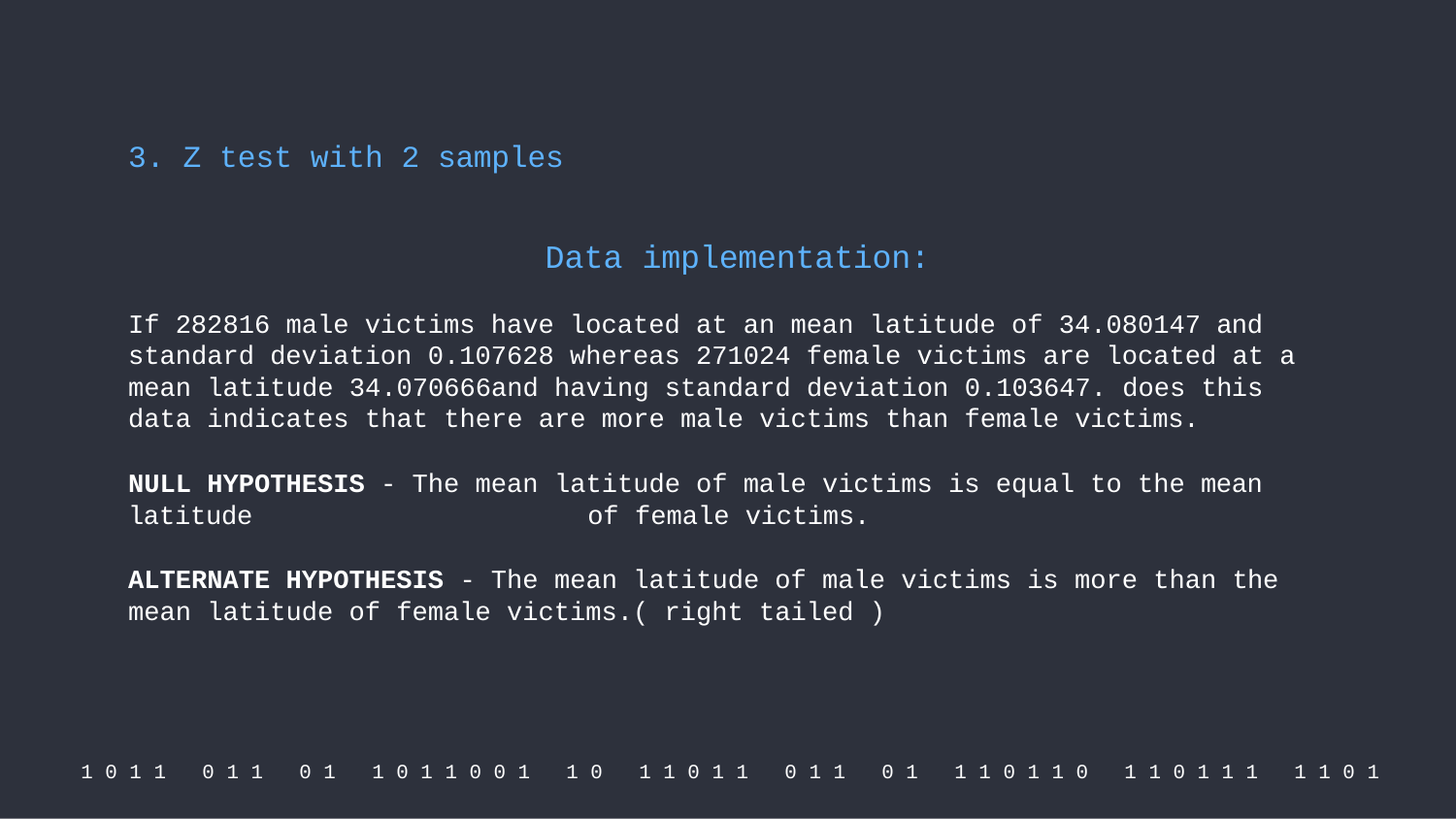

# 3. Z test with 2 samples
Data implementation:
If 282816 male victims have located at an mean latitude of 34.080147 and standard deviation 0.107628 whereas 271024 female victims are located at a mean latitude 34.070666and having standard deviation 0.103647. does this data indicates that there are more male victims than female victims.

NULL HYPOTHESIS - The mean latitude of male victims is equal to the mean latitude	of female victims.

ALTERNATE HYPOTHESIS - The mean latitude of male victims is more than the mean latitude of female victims.( right tailed )
1 0 1 1
0 1 1
0 1
1 0 1 1 0 0 1
1 0
1 1 0 1 1
0 1 1
0 1
1 1 0 1 1 0
1 1 0 1 1 1
1 1 0 1